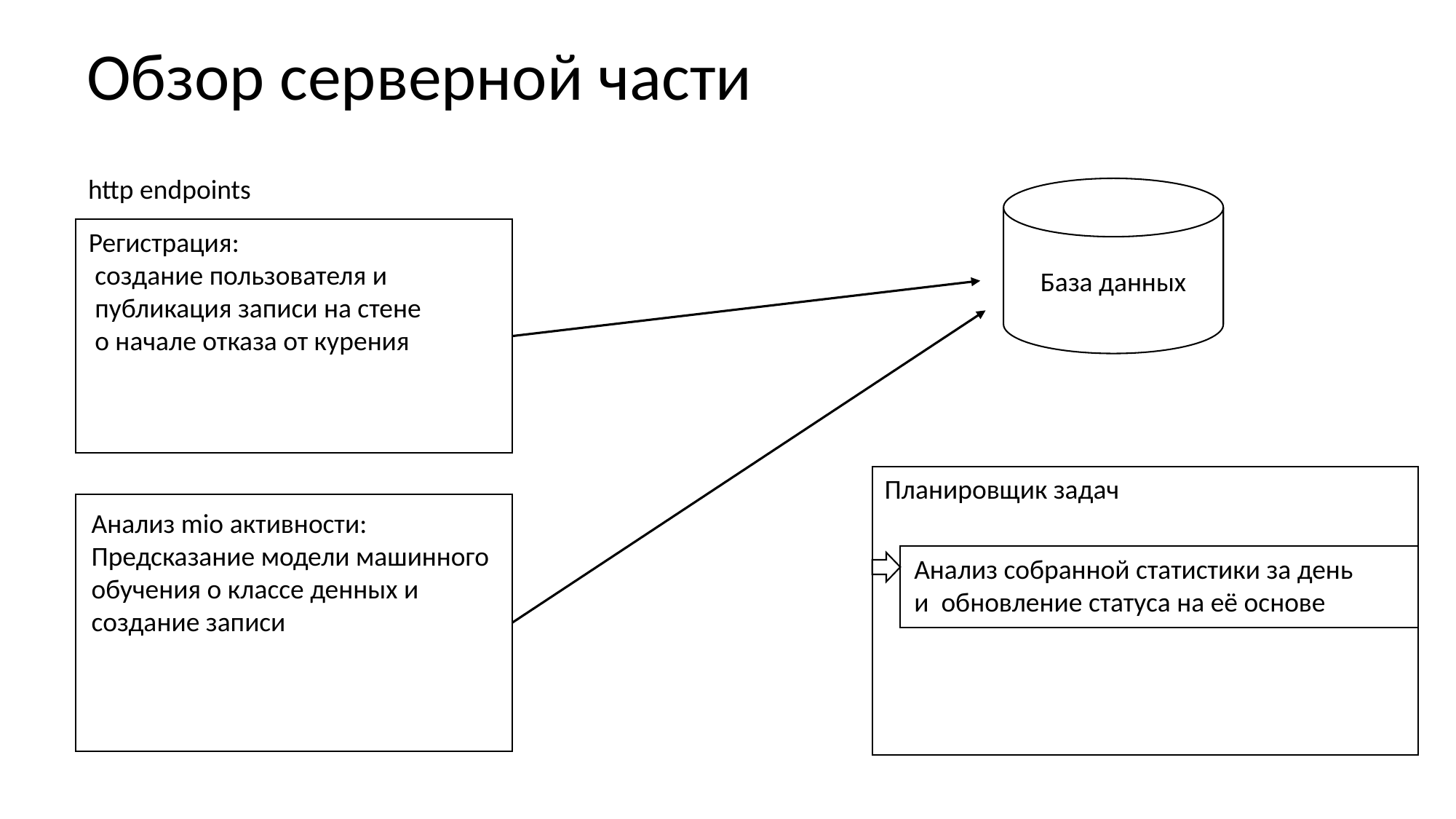

# Обзор серверной части
http endpoints

Регистрация:
 создание пользователя и
 публикация записи на стене
 о начале отказа от курения
База данных

Планировщик задач

Анализ mio активности:
Предсказание модели машинного
обучения о классе денных и
создание записи

Анализ собранной статистики за день
и  обновление статуса на её основе